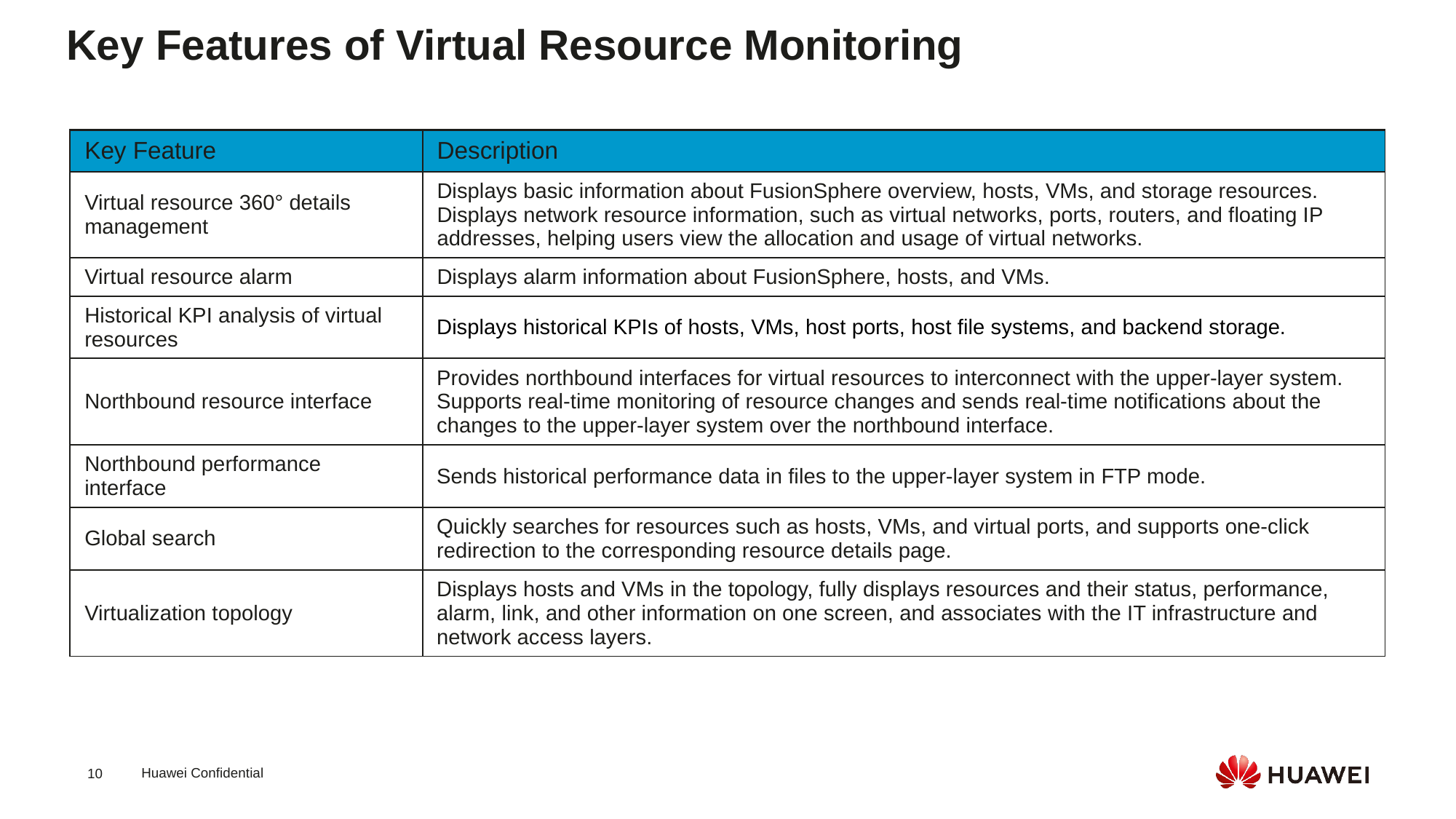

Key Features of Virtual Resource Monitoring
| Key Feature | Description |
| --- | --- |
| Virtual resource 360° details management | Displays basic information about FusionSphere overview, hosts, VMs, and storage resources. Displays network resource information, such as virtual networks, ports, routers, and floating IP addresses, helping users view the allocation and usage of virtual networks. |
| Virtual resource alarm | Displays alarm information about FusionSphere, hosts, and VMs. |
| Historical KPI analysis of virtual resources | Displays historical KPIs of hosts, VMs, host ports, host file systems, and backend storage. |
| Northbound resource interface | Provides northbound interfaces for virtual resources to interconnect with the upper-layer system. Supports real-time monitoring of resource changes and sends real-time notifications about the changes to the upper-layer system over the northbound interface. |
| Northbound performance interface | Sends historical performance data in files to the upper-layer system in FTP mode. |
| Global search | Quickly searches for resources such as hosts, VMs, and virtual ports, and supports one-click redirection to the corresponding resource details page. |
| Virtualization topology | Displays hosts and VMs in the topology, fully displays resources and their status, performance, alarm, link, and other information on one screen, and associates with the IT infrastructure and network access layers. |